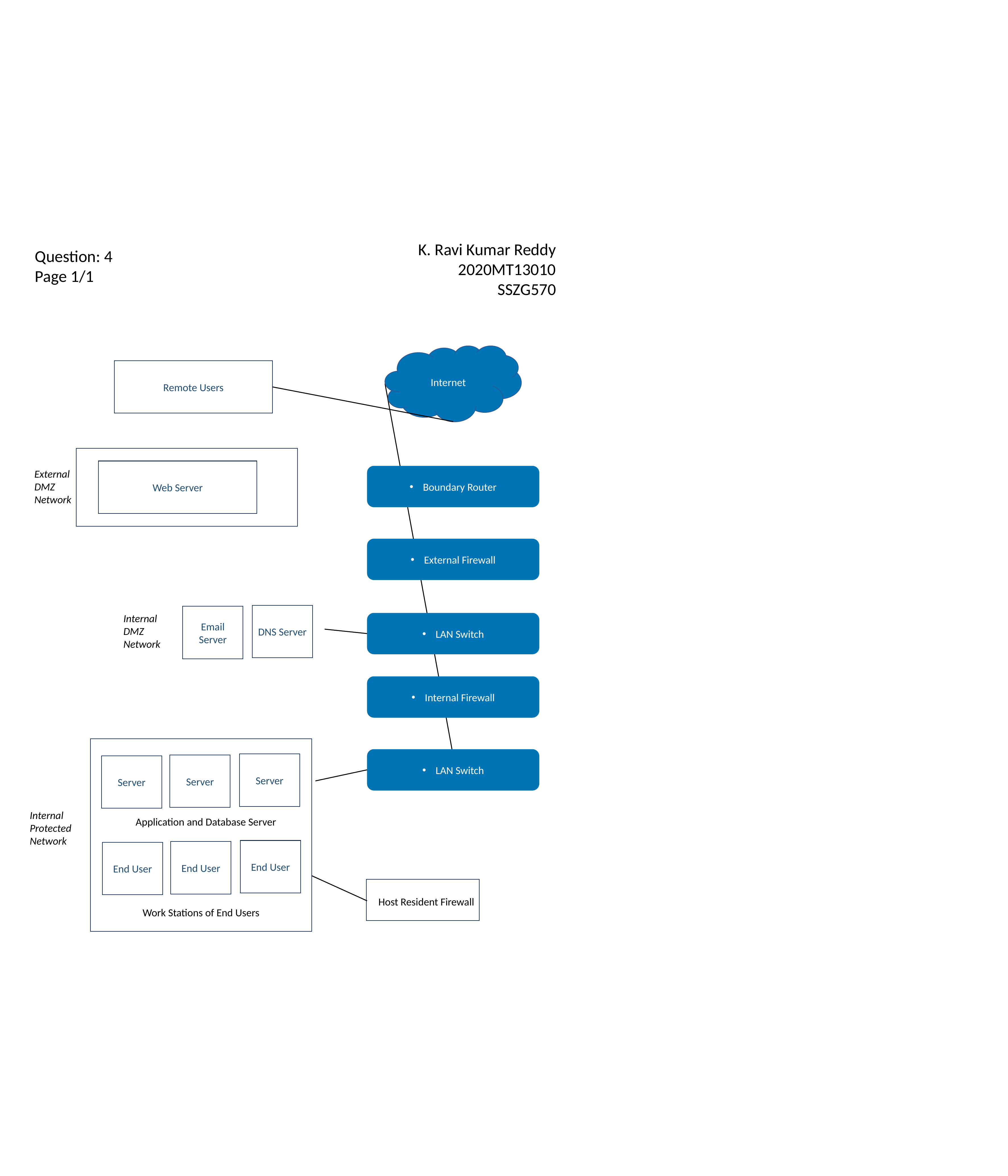

K. Ravi Kumar Reddy
2020MT13010
SSZG570
Question: 4
Page 1/1
Internet
Remote Users

Web Server
External DMZ Network
Boundary Router
External Firewall
DNS Server
Email Server
Internal DMZ Network
LAN Switch
Internal Firewall

LAN Switch
Server
Server
Server
Internal Protected Network
Application and Database Server
End User
End User
End User

Host Resident Firewall
Work Stations of End Users